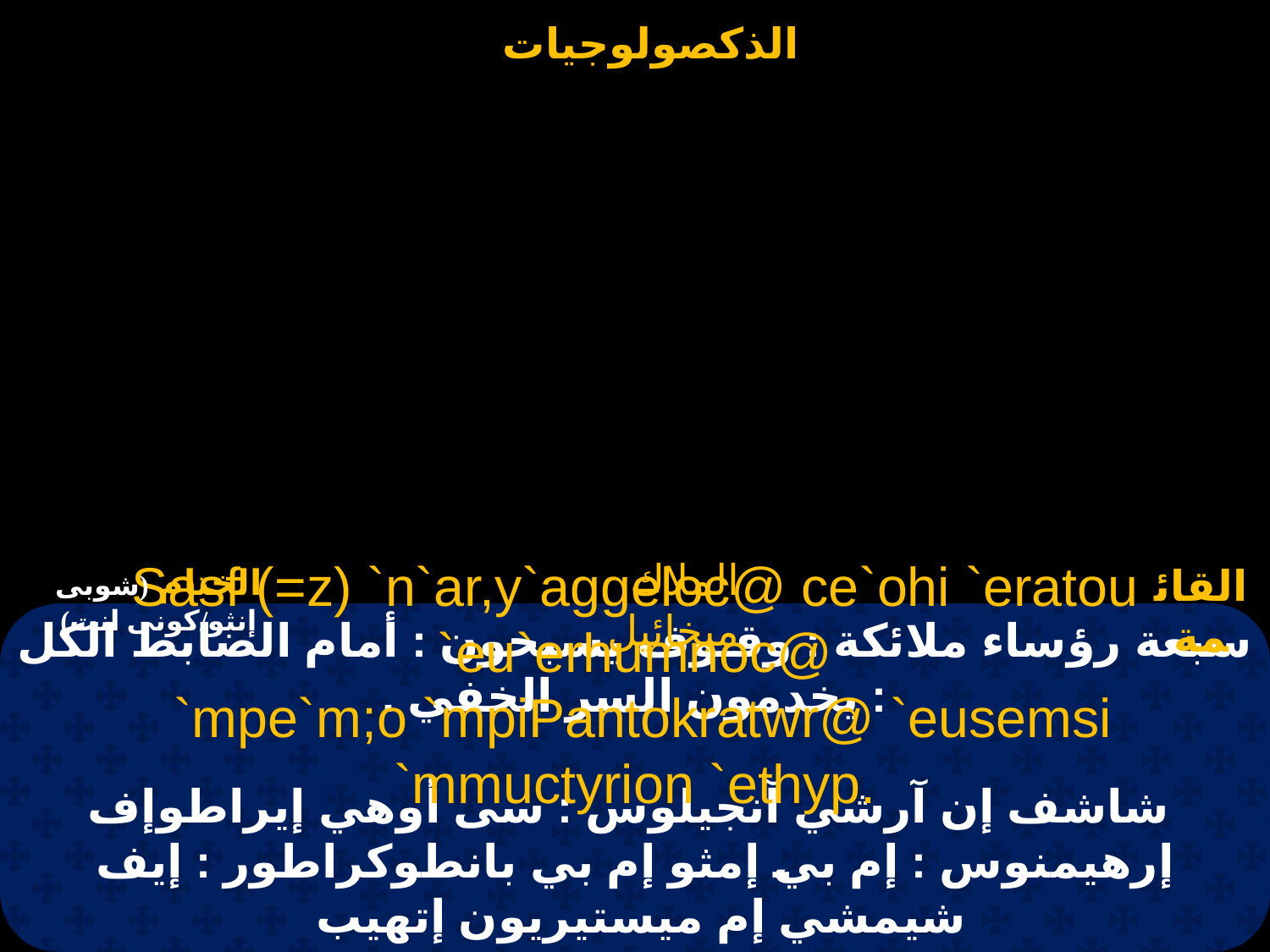

الملاك ميخائيل
القائمة
الختام (شوبى إنثو/كونى انت)
# سبعة رؤساء ملائكة : وقـوف يسبحون : أمام الضابط الكل : يخدمون السر الخفي .
Sasf (=z) `n`ar,y`aggeloc@ ce`ohi `eratou `eu`erhumnoc@
 `mpe`m;o `mpiPantokratwr@ `eusemsi `mmuctyrion `ethyp.
 شاشف إن آرشي آنجيلوس : سى أوهي إيراطوإف إرهيمنوس : إم بي إمثو إم بي بانطوكراطور : إيف شيمشي إم ميستيريون إتهيب